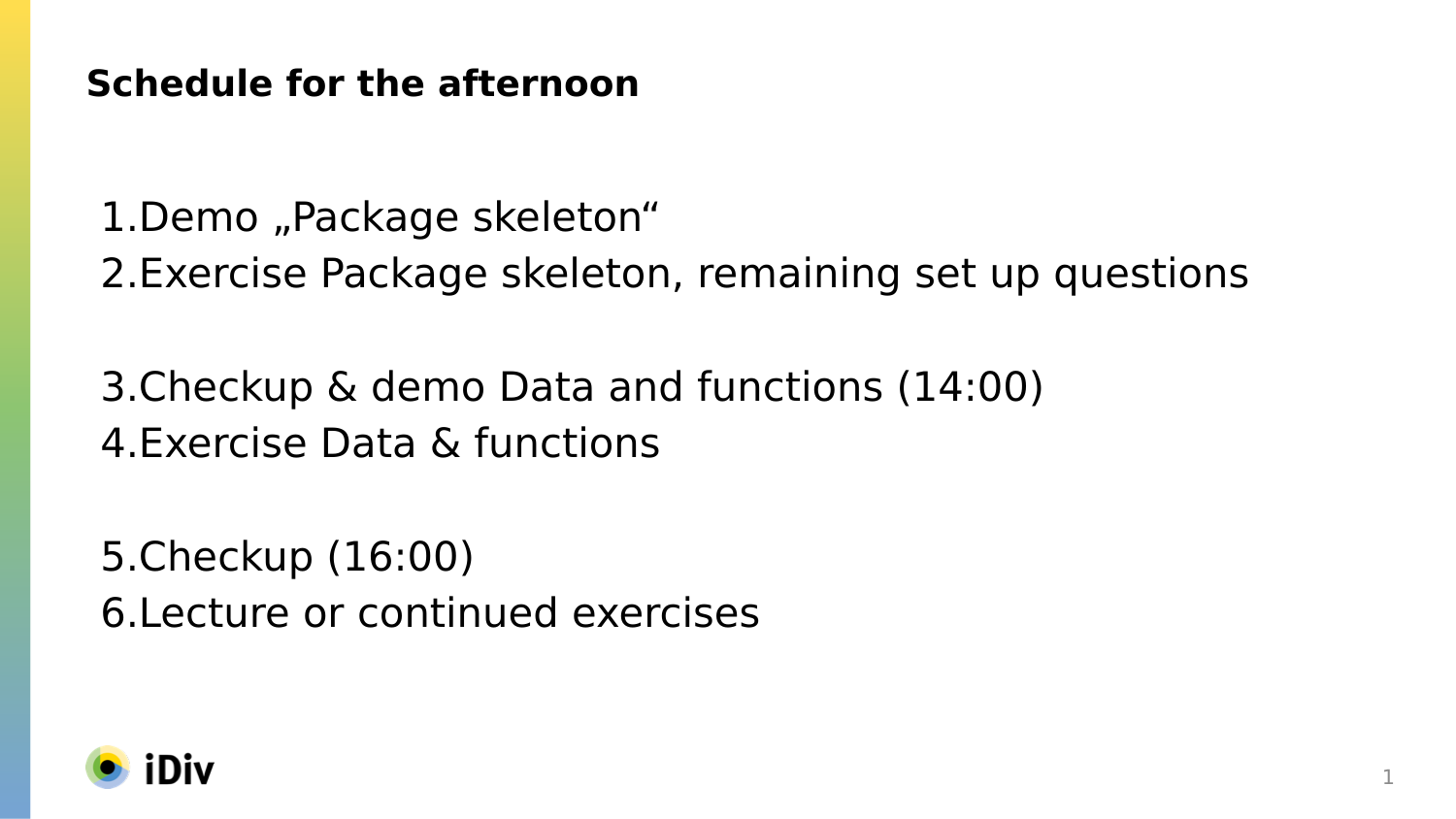

Schedule for the afternoon
Demo „Package skeleton“
Exercise Package skeleton, remaining set up questions

Checkup & demo Data and functions (14:00)
Exercise Data & functions

Checkup (16:00)
Lecture or continued exercises
1